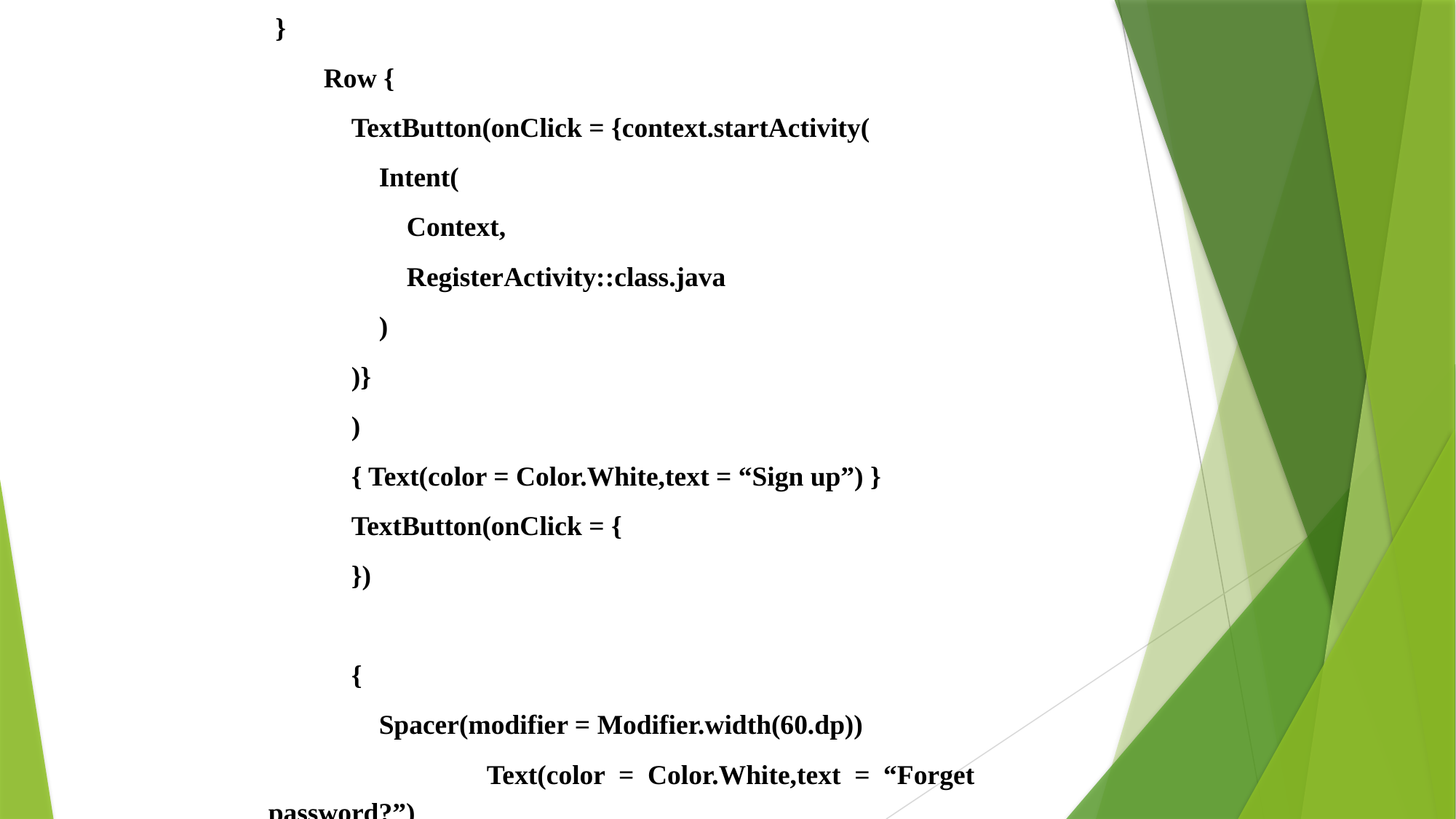

}
        Row {
            TextButton(onClick = {context.startActivity(
                Intent(
                    Context,
                    RegisterActivity::class.java
                )
            )}
            )
            { Text(color = Color.White,text = “Sign up”) }
            TextButton(onClick = {
            })

            {
                Spacer(modifier = Modifier.width(60.dp))
                Text(color = Color.White,text = “Forget password?”)